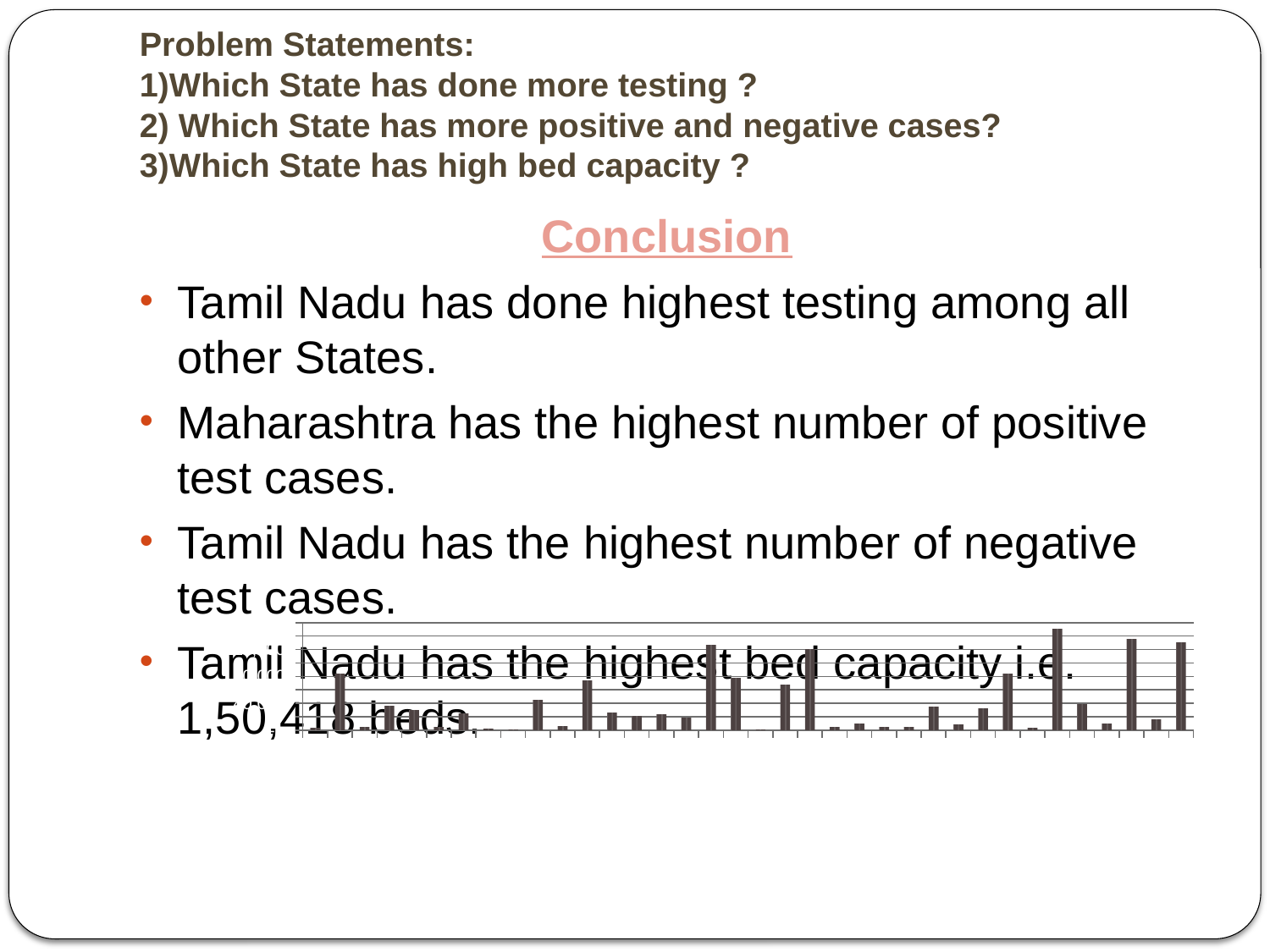

# Problem Statements: 1)Which State has done more testing ? 2) Which State has more positive and negative cases? 3)Which State has high bed capacity ?
Conclusion
Tamil Nadu has done highest testing among all other States.
Maharashtra has the highest number of positive test cases.
Tamil Nadu has the highest number of negative test cases.
Tamil Nadu has the highest bed capacity i.e. 1,50,418 beds.

### Chart: State Wise Bed Capacity

| Category | Bed Capacity |
|---|---|
| Andaman & Nicobar Islands | 2321.0 |
| Andhra Pradesh | 83937.0 |
| Arunachal Pradesh | 4724.0 |
| Assam | 36257.0 |
| Bihar | 29815.0 |
| Chandigarh | 4534.0 |
| Chhattisgarh | 23766.0 |
| Dadra & Nagar Haveli | 1157.0 |
| Daman & Diu | 538.0 |
| Delhi | 44955.0 |
| Goa | 5679.0 |
| Gujarat | 73409.0 |
| Haryana | 25081.0 |
| Himachal Pradesh | 21105.0 |
| Jammu & Kashmir | 22993.0 |
| Jharkhand | 18188.0 |
| Karnataka | 126498.0 |
| Kerala | 77515.0 |
| Lakshadweep | 550.0 |
| Madhya Pradesh | 66979.0 |
| Maharashtra | 120444.0 |
| Manipur | 3989.0 |
| Meghalaya | 9042.0 |
| Mizoram | 4309.0 |
| Nagaland | 3824.0 |
| Odisha | 35016.0 |
| Puducherry | 8031.0 |
| Punjab | 31460.0 |
| Rajasthan | 83692.0 |
| Sikkim | 2705.0 |
| Tamil Nadu | 150148.0 |
| Telangana | 38341.0 |
| Tripura | 9312.0 |
| Uttar Pradesh | 134570.0 |
| Uttarakhand | 15172.0 |
| West Bengal | 129729.0 |